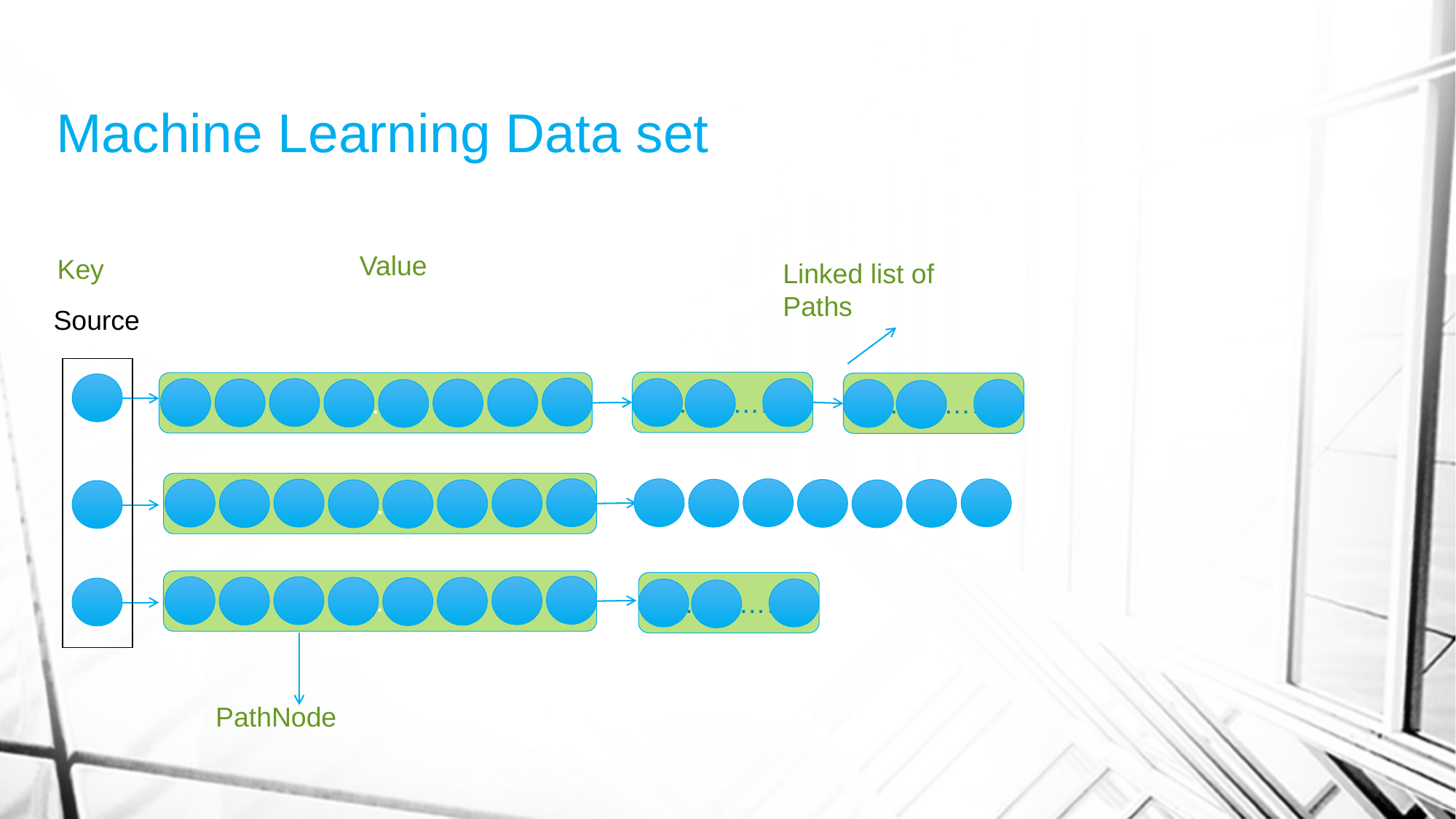

# Machine Learning Data set
Value
Key
Linked list of Paths
Source

…………….
.
…………….

.

.
…………….

PathNode